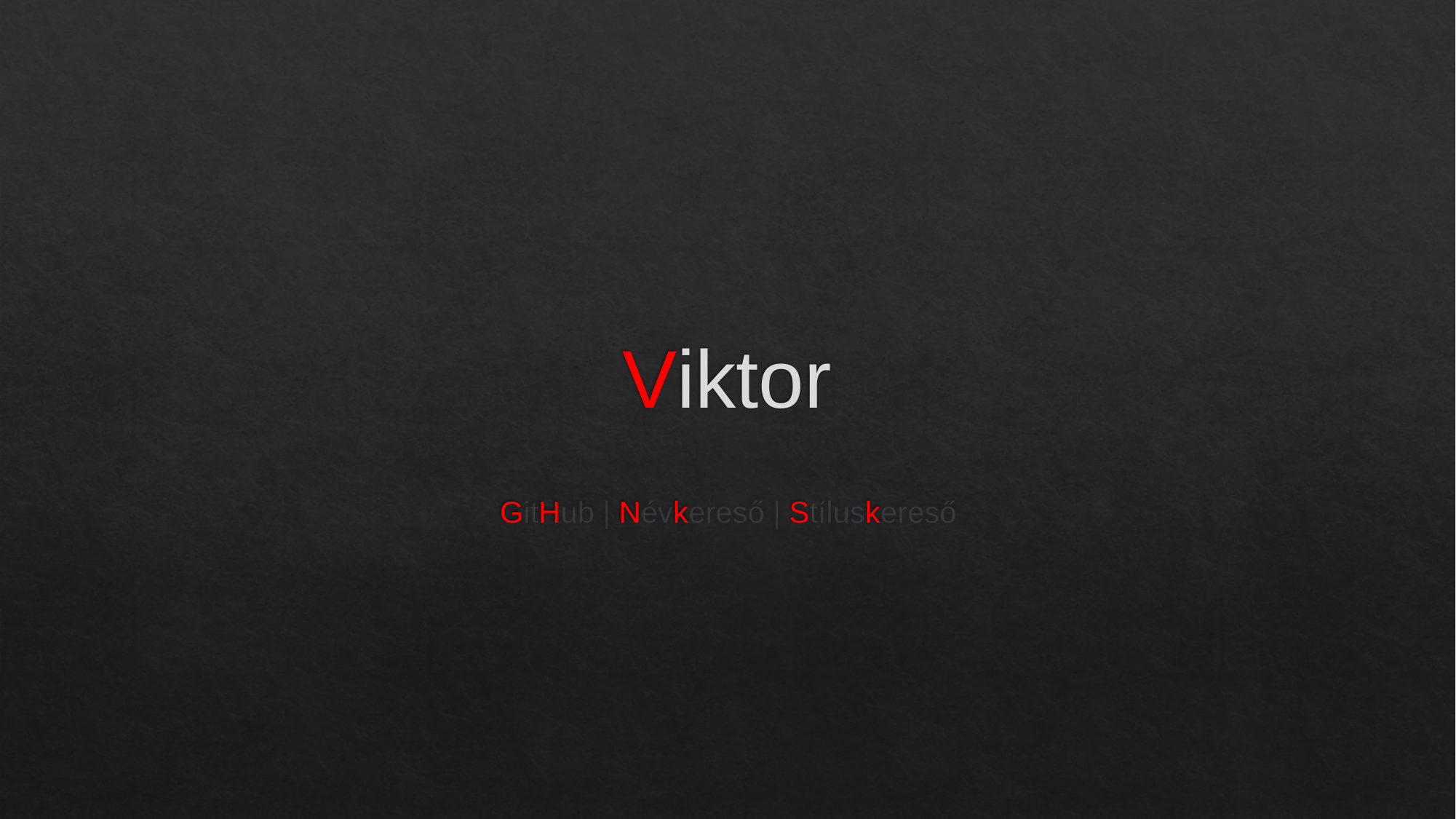

# Viktor
GitHub | Névkereső | Stíluskereső